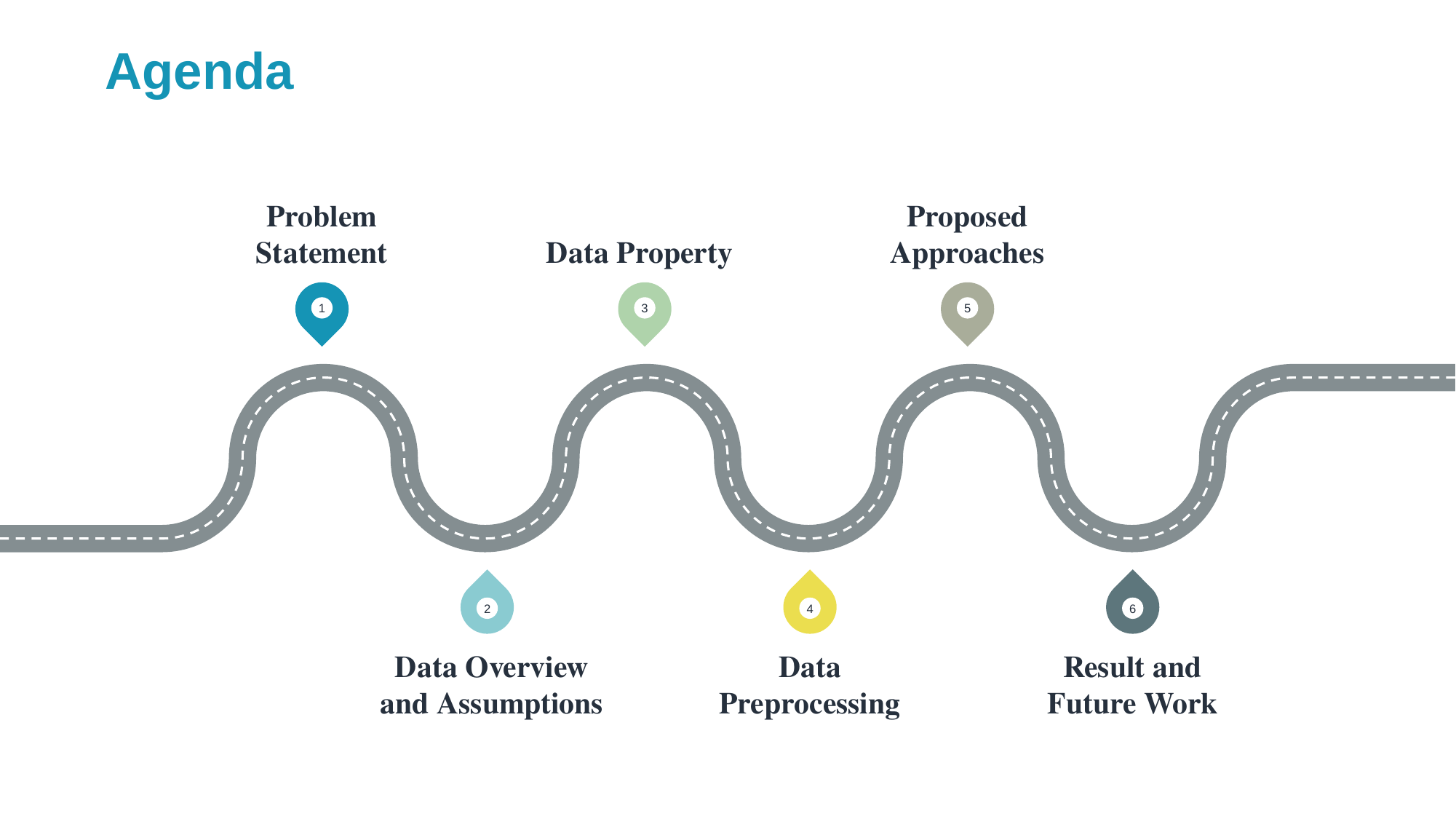

Agenda
Problem Statement
Data Property
Proposed Approaches

1

3

5

2

4

6
Data Overview and Assumptions
Data Preprocessing
Result and Future Work
2